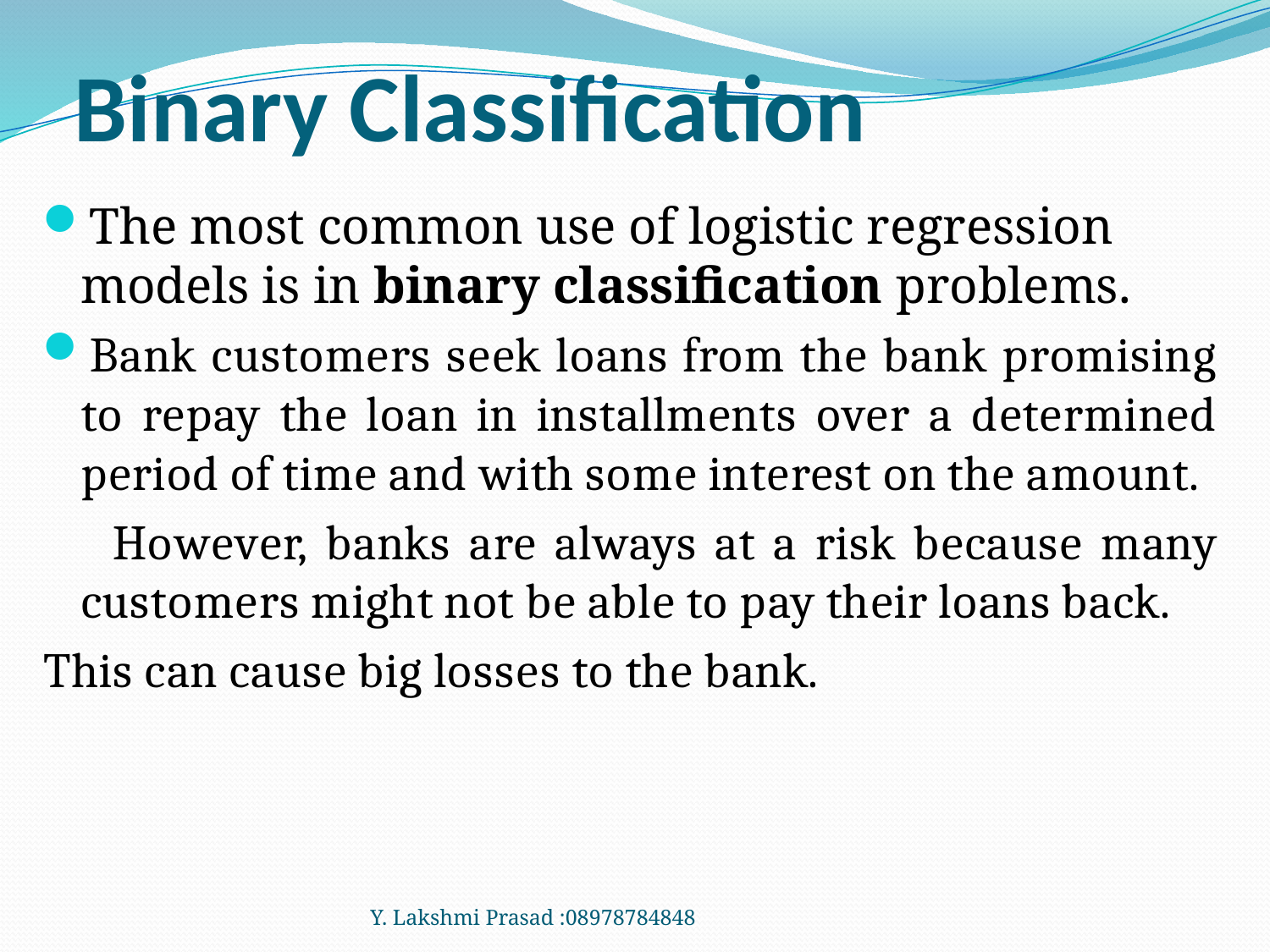

# Binary Classification
The most common use of logistic regression models is in binary classification problems.
Bank customers seek loans from the bank promising to repay the loan in installments over a determined period of time and with some interest on the amount.
    However, banks are always at a risk because many customers might not be able to pay their loans back.
This can cause big losses to the bank.

Y. Lakshmi Prasad :08978784848